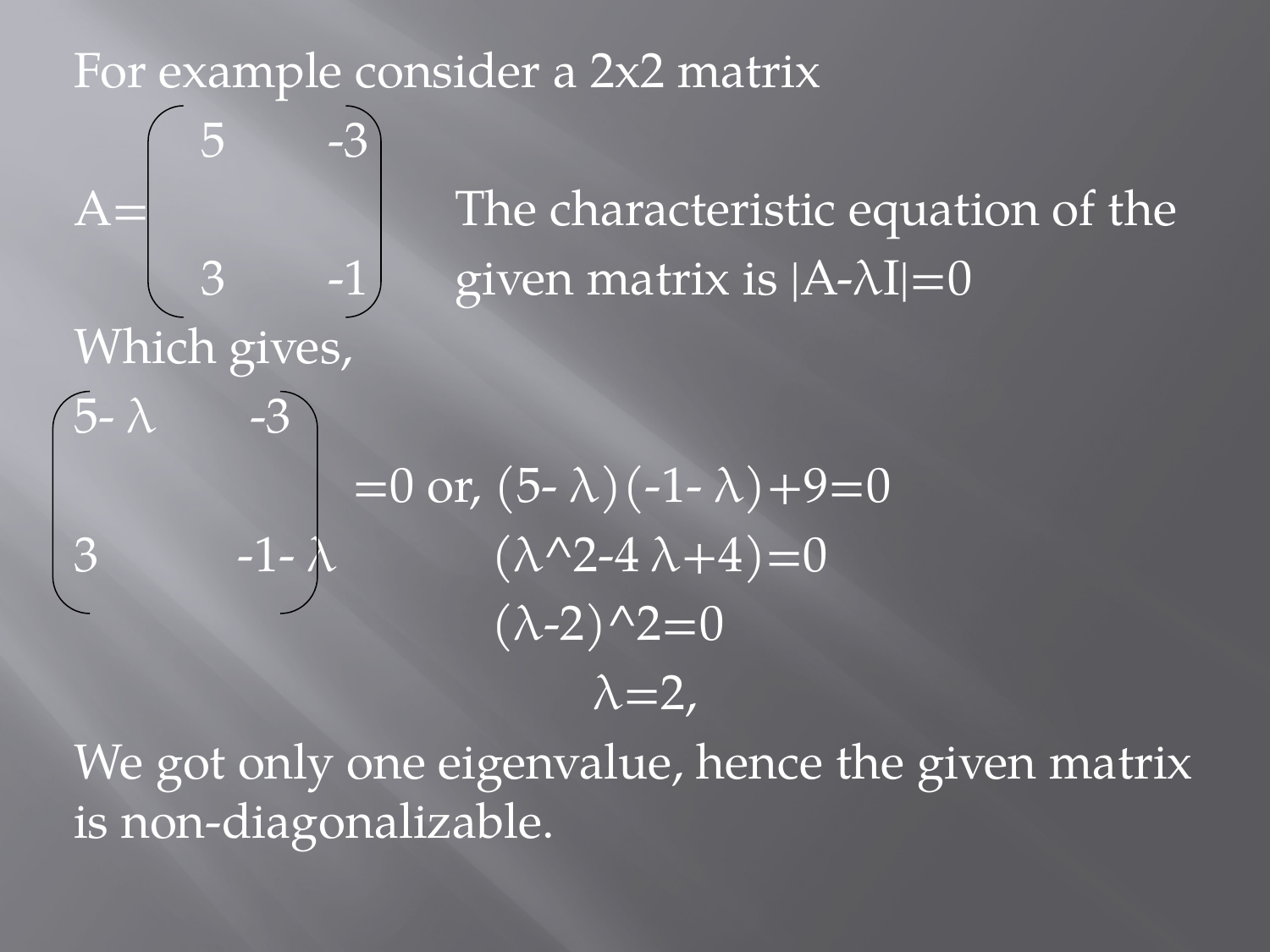

For example consider a 2x2 matrix
	5	-3
A=			The characteristic equation of the
	3	-1	given matrix is |A-λI|=0
Which gives,
5- λ	    -3
		  =0 or, (5- λ)(-1- λ)+9=0
3	   -1- λ	   (λ^2-4 λ+4)=0
			   (λ-2)^2=0
			 	 λ=2,
We got only one eigenvalue, hence the given matrix is non-diagonalizable.